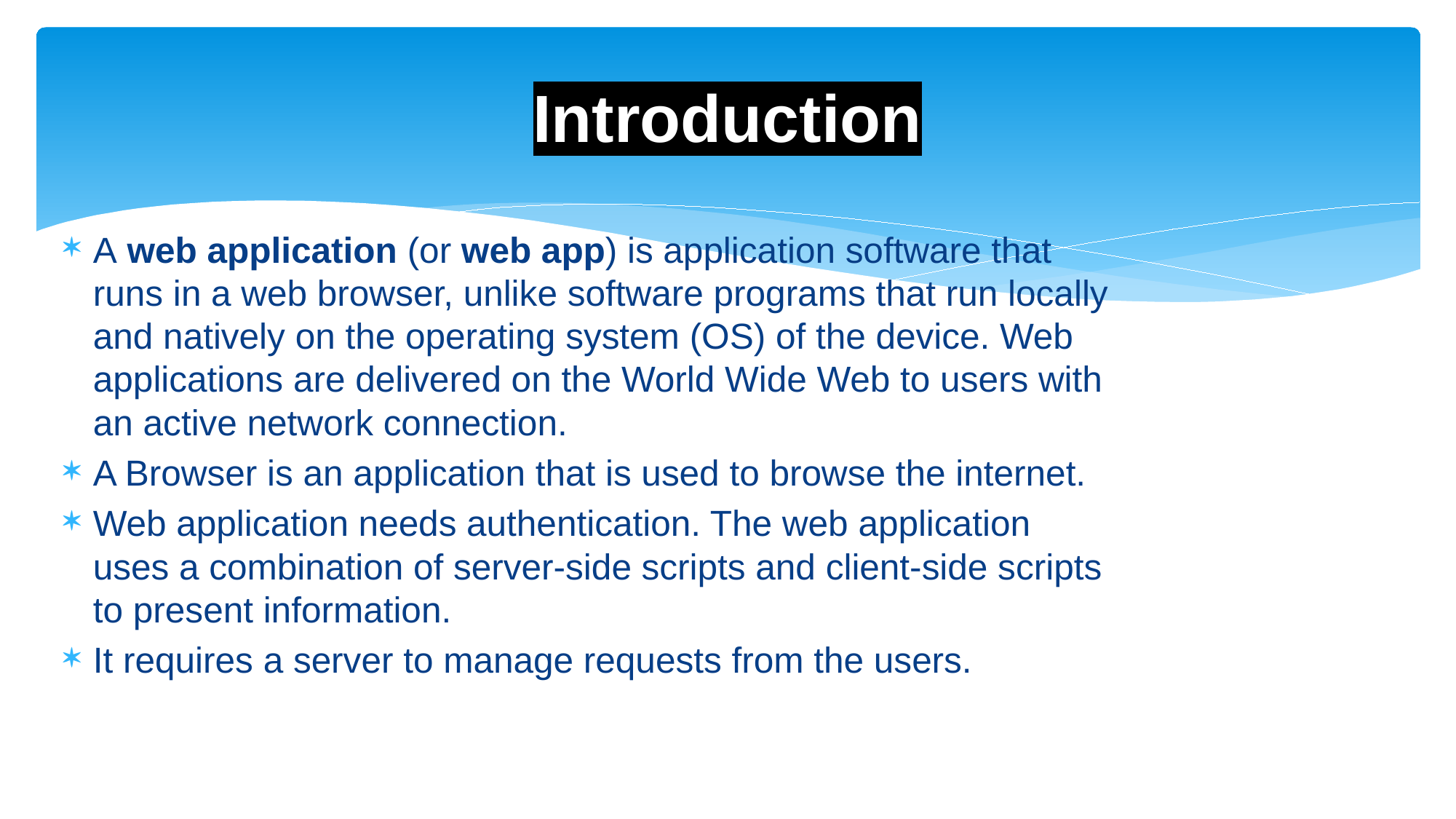

# Introduction
A web application (or web app) is application software that runs in a web browser, unlike software programs that run locally and natively on the operating system (OS) of the device. Web applications are delivered on the World Wide Web to users with an active network connection.
A Browser is an application that is used to browse the internet.
Web application needs authentication. The web application uses a combination of server-side scripts and client-side scripts to present information.
It requires a server to manage requests from the users.